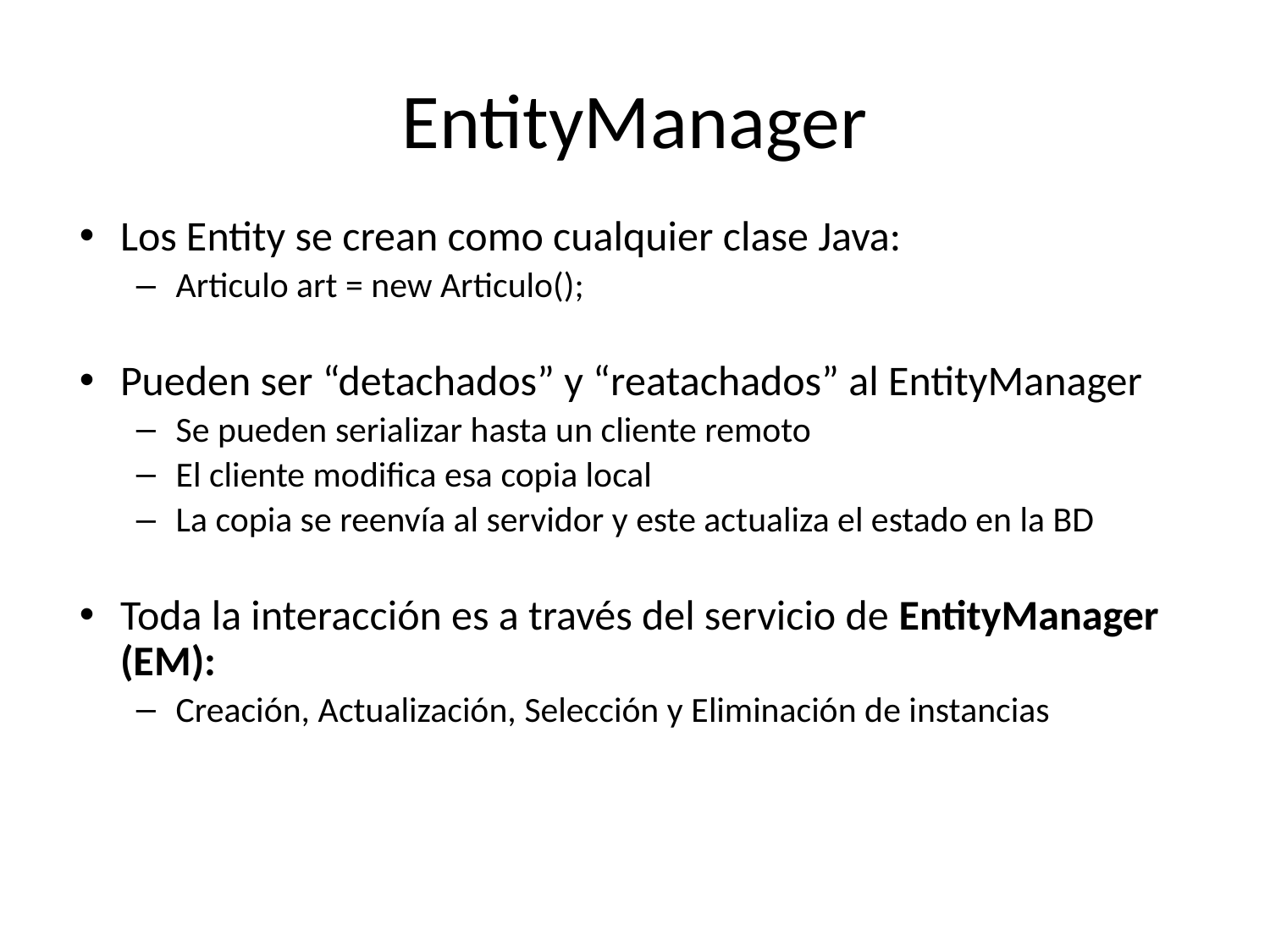

# EntityManager
Los Entity se crean como cualquier clase Java:
Articulo art = new Articulo();

Pueden ser “detachados” y “reatachados” al EntityManager
Se pueden serializar hasta un cliente remoto
El cliente modifica esa copia local
La copia se reenvía al servidor y este actualiza el estado en la BD

Toda la interacción es a través del servicio de EntityManager (EM):
Creación, Actualización, Selección y Eliminación de instancias